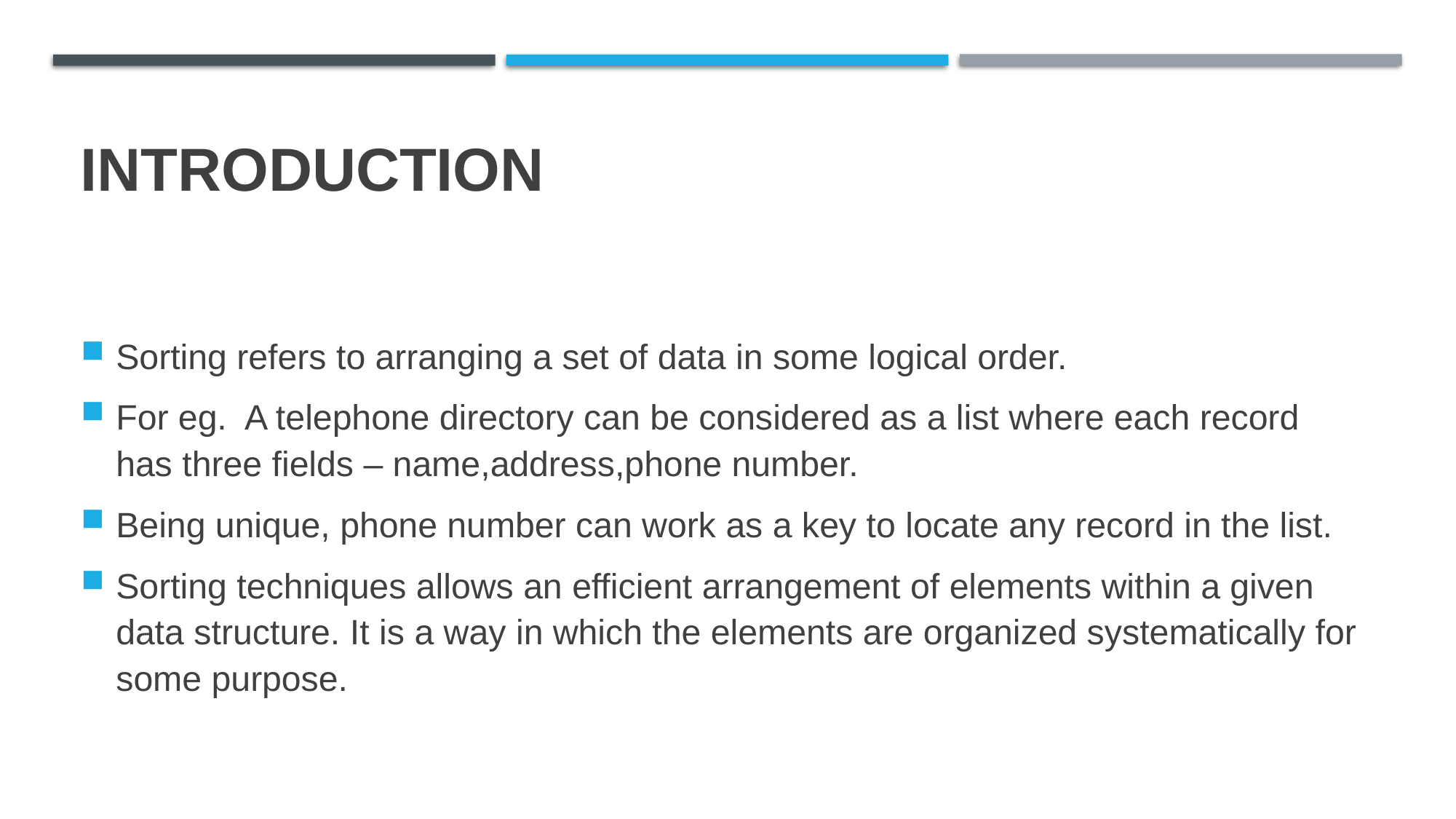

# introduction
Sorting refers to arranging a set of data in some logical order.
For eg.  A telephone directory can be considered as a list where each record has three fields – name,address,phone number.
Being unique, phone number can work as a key to locate any record in the list.
Sorting techniques allows an efficient arrangement of elements within a given data structure. It is a way in which the elements are organized systematically for some purpose.